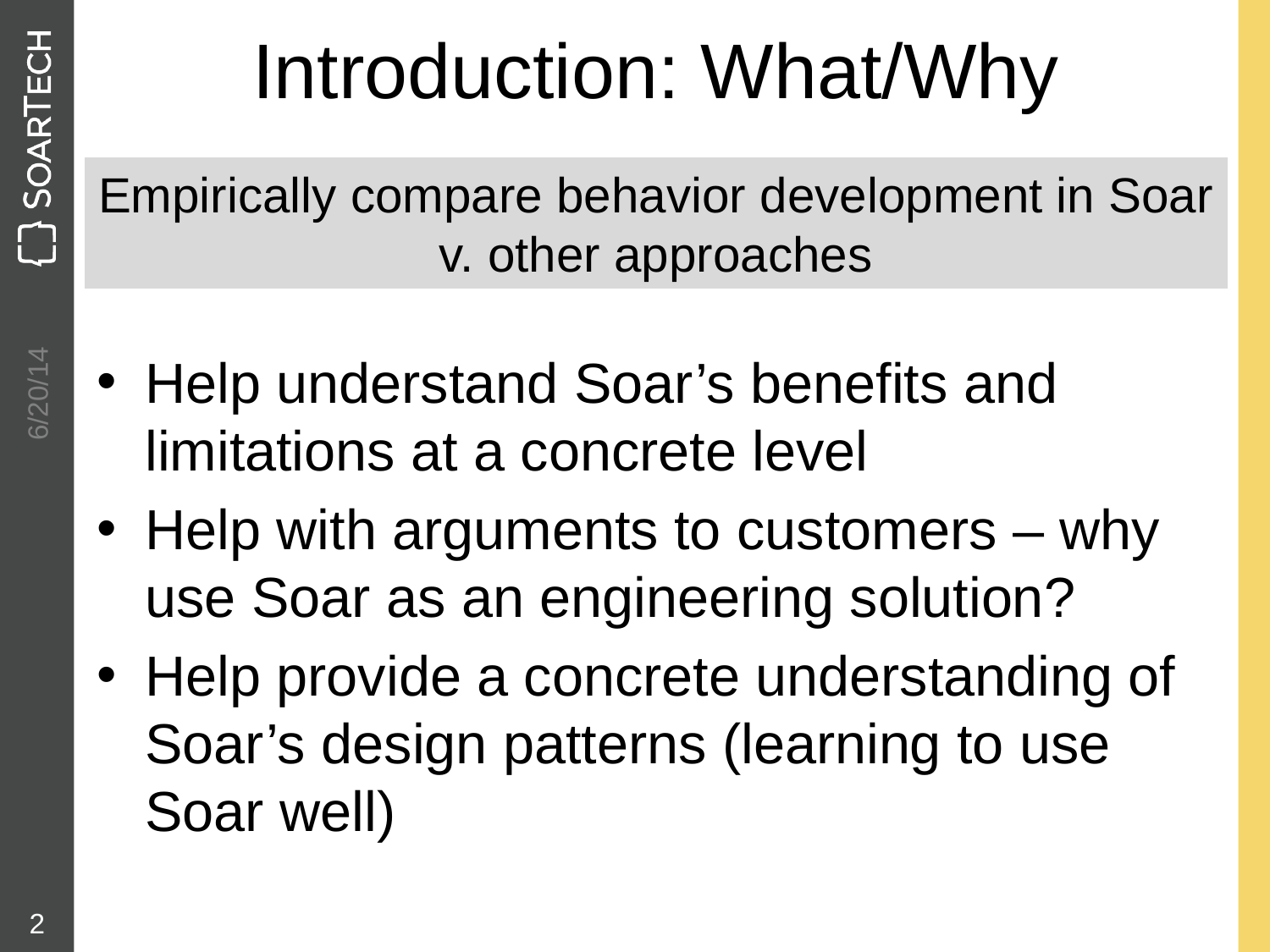

# Introduction: What/Why
Empirically compare behavior development in Soar v. other approaches
Help understand Soar’s benefits and limitations at a concrete level
Help with arguments to customers – why use Soar as an engineering solution?
Help provide a concrete understanding of Soar’s design patterns (learning to use Soar well)